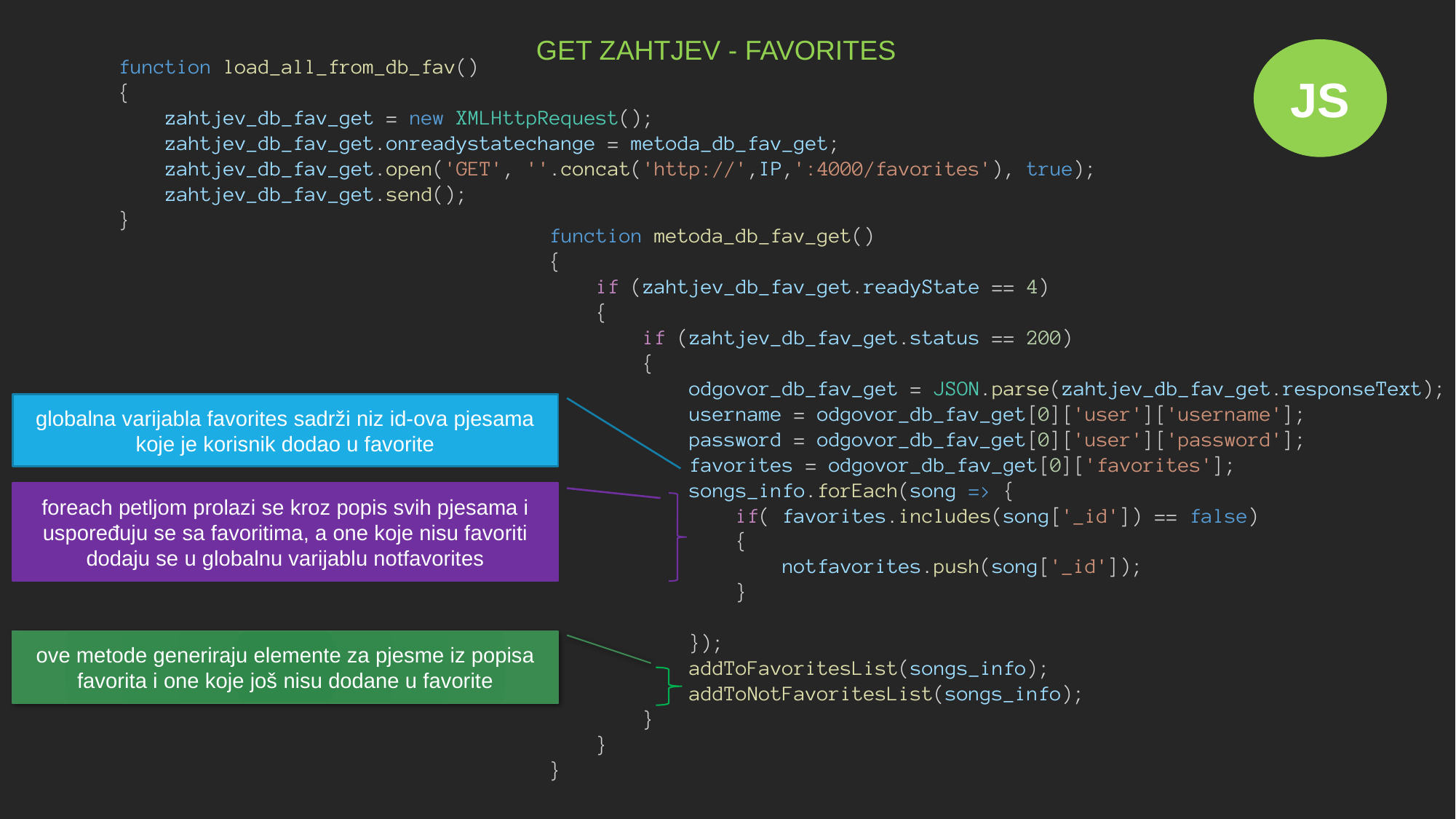

GET ZAHTJEV - FAVORITES
JS
function load_all_from_db_fav()
{
    zahtjev_db_fav_get = new XMLHttpRequest();
    zahtjev_db_fav_get.onreadystatechange = metoda_db_fav_get;
    zahtjev_db_fav_get.open('GET', ''.concat('http://',IP,':4000/favorites'), true);
    zahtjev_db_fav_get.send();
}
function metoda_db_fav_get()
{
    if (zahtjev_db_fav_get.readyState == 4)
    {
        if (zahtjev_db_fav_get.status == 200)
        {
            odgovor_db_fav_get = JSON.parse(zahtjev_db_fav_get.responseText);
            username = odgovor_db_fav_get[0]['user']['username'];
            password = odgovor_db_fav_get[0]['user']['password'];
            favorites = odgovor_db_fav_get[0]['favorites'];
            songs_info.forEach(song => {
                if( favorites.includes(song['_id']) == false)
                {
                    notfavorites.push(song['_id']);
                }

            });
            addToFavoritesList(songs_info);
            addToNotFavoritesList(songs_info);
        }
    }
}
globalna varijabla favorites sadrži niz id-ova pjesama koje je korisnik dodao u favorite
foreach petljom prolazi se kroz popis svih pjesama i uspoređuju se sa favoritima, a one koje nisu favoriti dodaju se u globalnu varijablu notfavorites

ove metode generiraju elemente za pjesme iz popisa favorita i one koje još nisu dodane u favorite